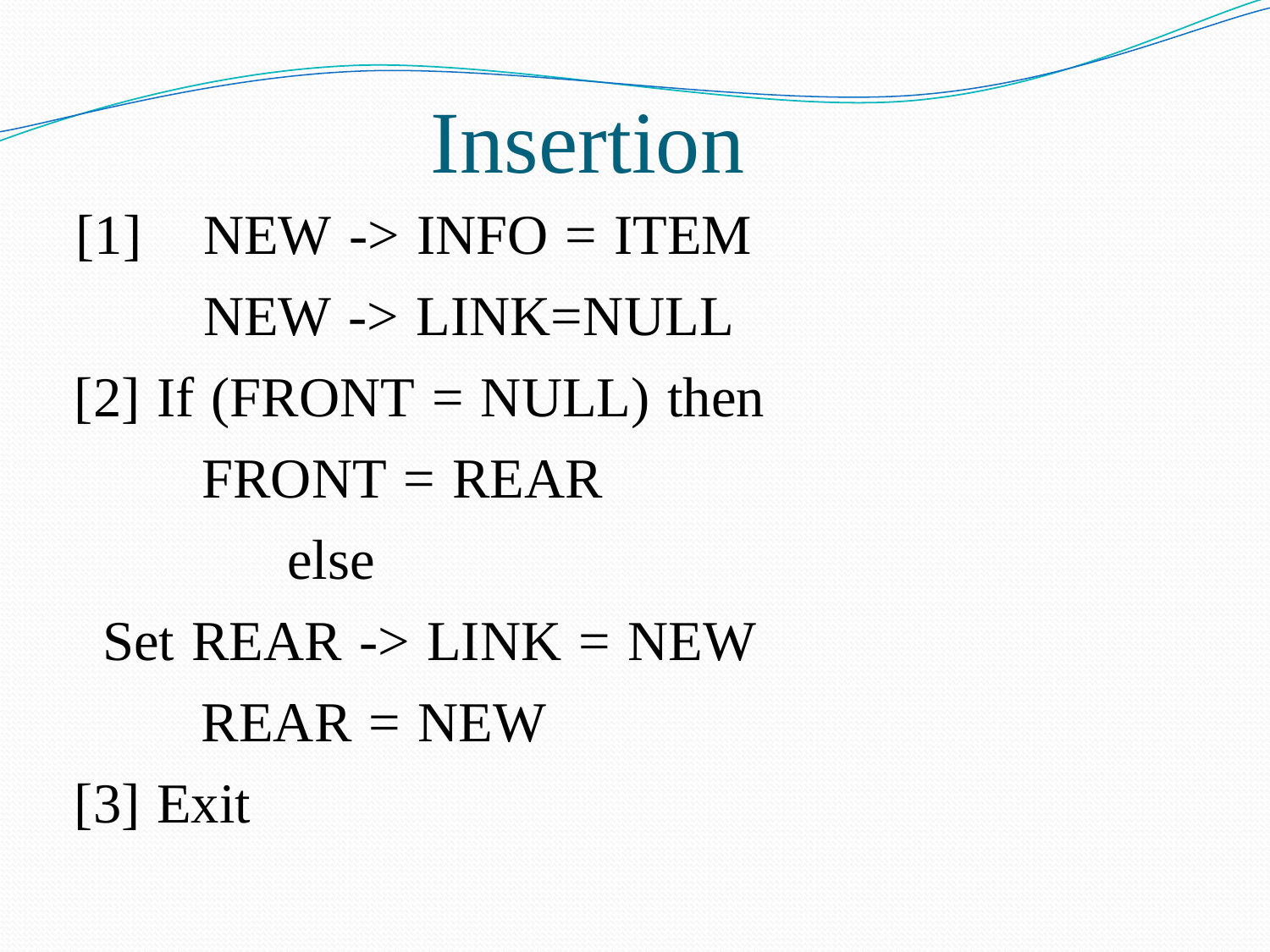

# Insertion
[1]	NEW -> INFO = ITEM NEW -> LINK=NULL
[2] If (FRONT = NULL) then
         FRONT = REAR
               else
  Set REAR -> LINK = NEW
         REAR = NEW
[3] Exit